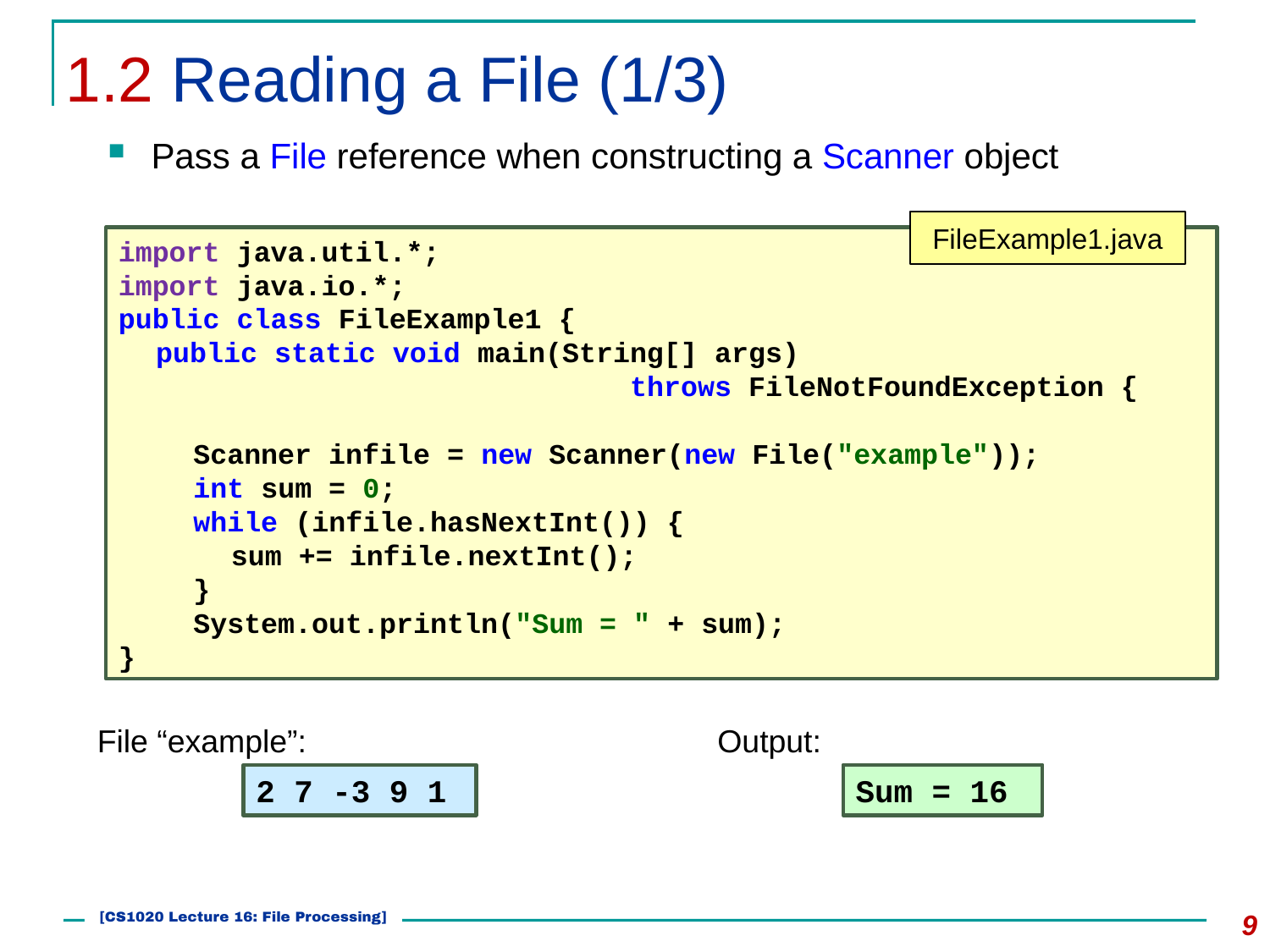

# 1.2 Reading a File (1/3)
Pass a File reference when constructing a Scanner object
FileExample1.java
import java.util.*;
import java.io.*;
public class FileExample1 {
	public static void main(String[] args)
	                            throws FileNotFoundException {

		Scanner infile = new Scanner(new File("example"));
		int sum = 0;
		while (infile.hasNextInt()) {
			sum += infile.nextInt();
		}
		System.out.println("Sum = " + sum);
}
File “example”:
Output:
2 7 -3 9 1
Sum = 16
9
[CS1020 Lecture 16: File Processing]